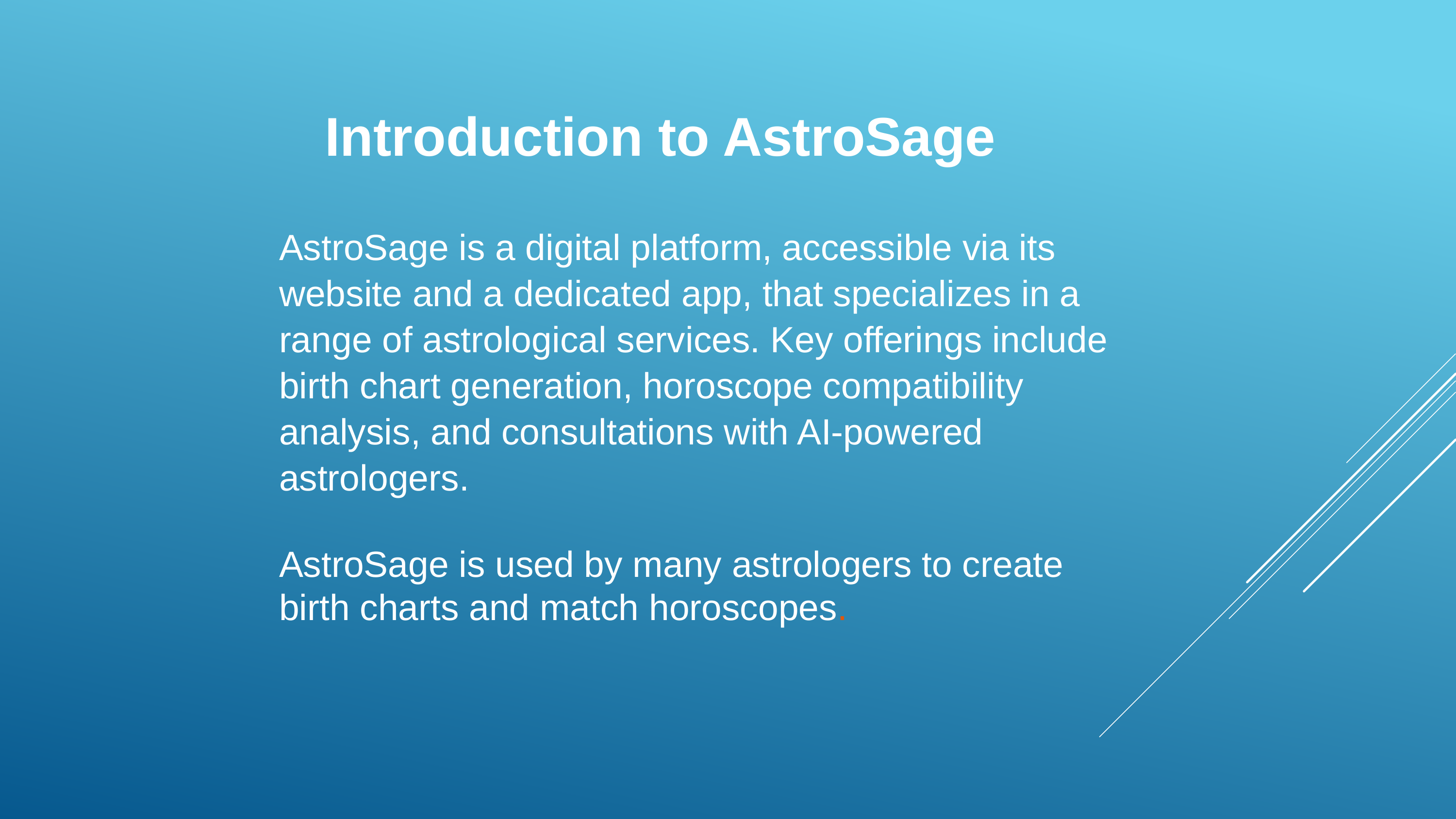

Introduction to AstroSage
AstroSage is a digital platform, accessible via its website and a dedicated app, that specializes in a range of astrological services. Key offerings include birth chart generation, horoscope compatibility analysis, and consultations with AI-powered astrologers.
AstroSage is used by many astrologers to create birth charts and match horoscopes.